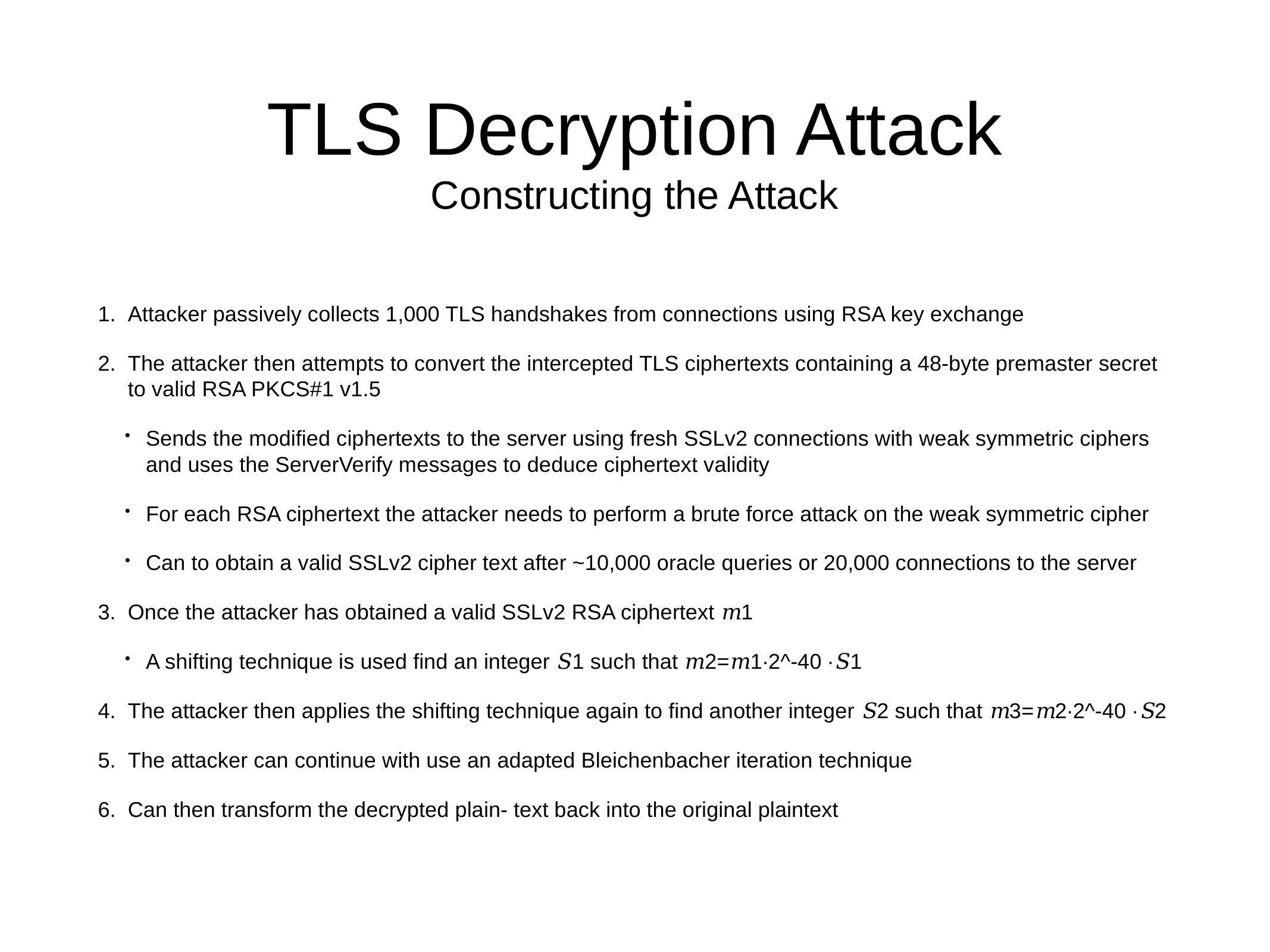

# TLS Decryption Attack
Constructing the Attack
Attacker passively collects 1,000 TLS handshakes from connections using RSA key exchange
The attacker then attempts to convert the intercepted TLS ciphertexts containing a 48-byte premaster secret to valid RSA PKCS#1 v1.5
Sends the modified ciphertexts to the server using fresh SSLv2 connections with weak symmetric ciphers and uses the ServerVerify messages to deduce ciphertext validity
For each RSA ciphertext the attacker needs to perform a brute force attack on the weak symmetric cipher
Can to obtain a valid SSLv2 cipher text after ~10,000 oracle queries or 20,000 connections to the server
Once the attacker has obtained a valid SSLv2 RSA ciphertext 𝑚1
A shifting technique is used find an integer 𝑆1 such that 𝑚2=𝑚1∙2^-40 ∙𝑆1
The attacker then applies the shifting technique again to find another integer 𝑆2 such that 𝑚3=𝑚2∙2^-40 ∙𝑆2
The attacker can continue with use an adapted Bleichenbacher iteration technique
Can then transform the decrypted plain- text back into the original plaintext